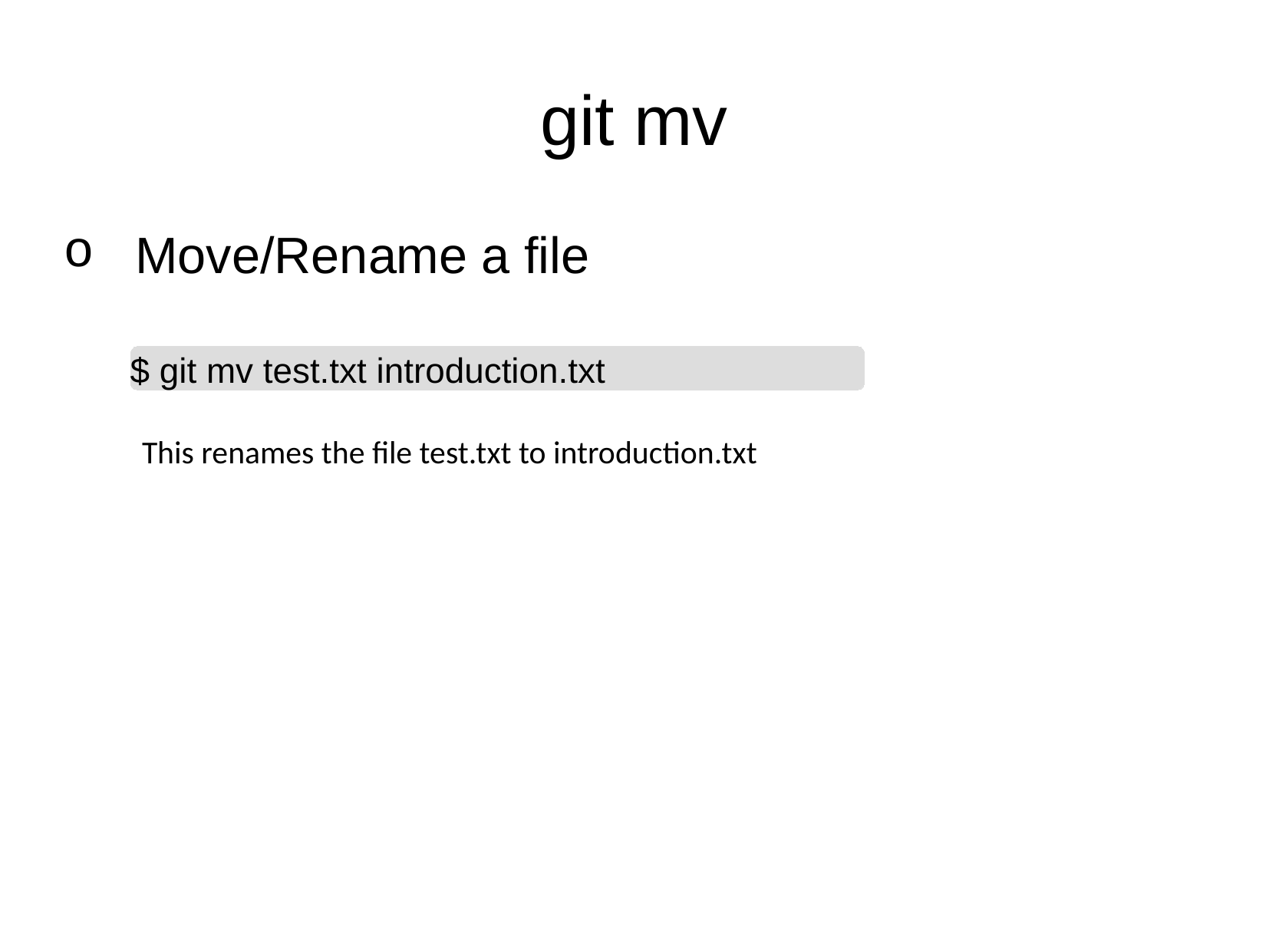

# git mv
Move/Rename a file

$ git mv test.txt introduction.txt

This renames the file test.txt to introduction.txt